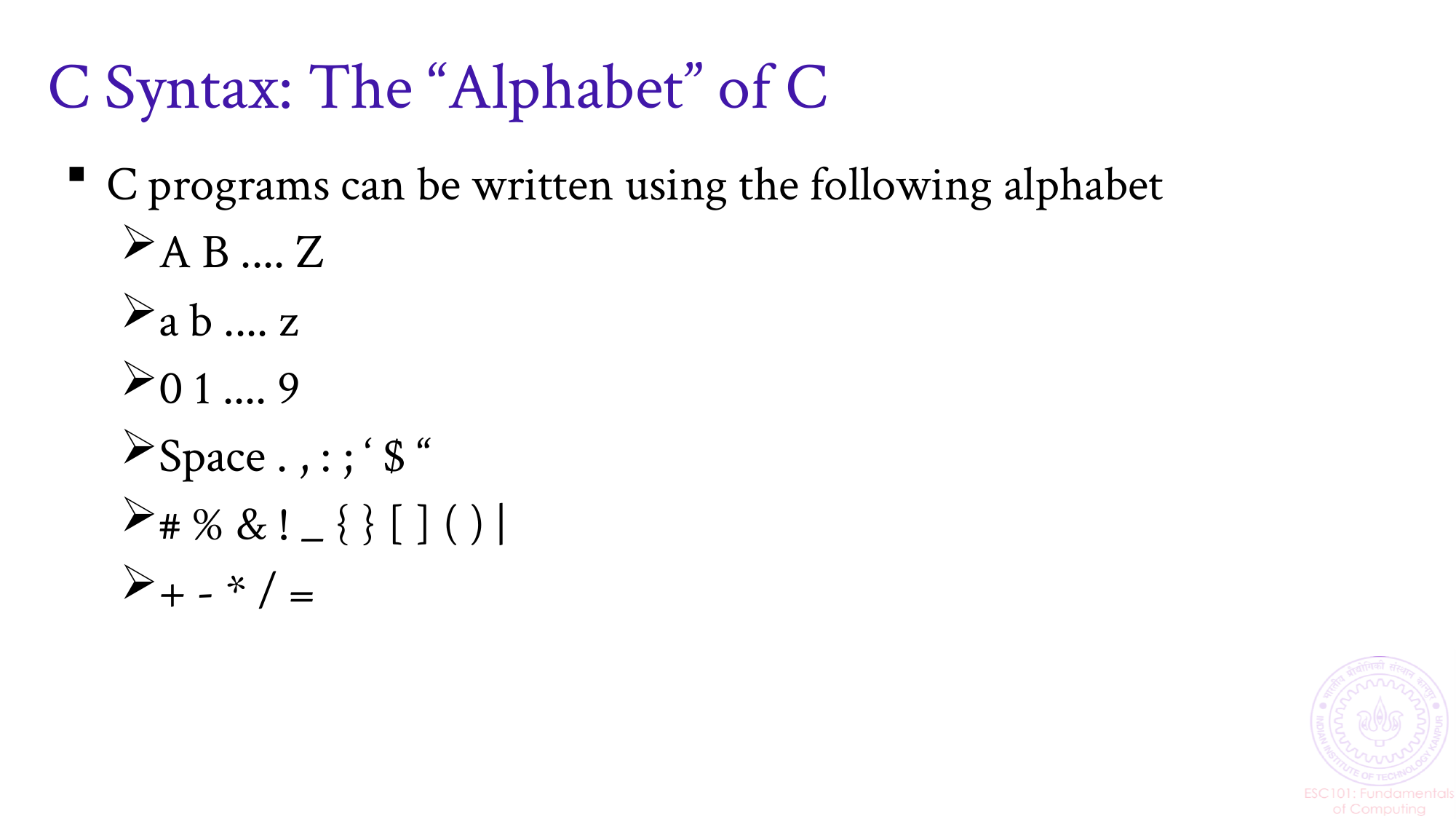

# C Syntax: The “Alphabet” of C
C programs can be written using the following alphabet
A B .... Z
a b .... z
0 1 .... 9
Space . , : ; ‘ $ “
# % & ! _ { } [ ] ( ) |
+ - * / =
4